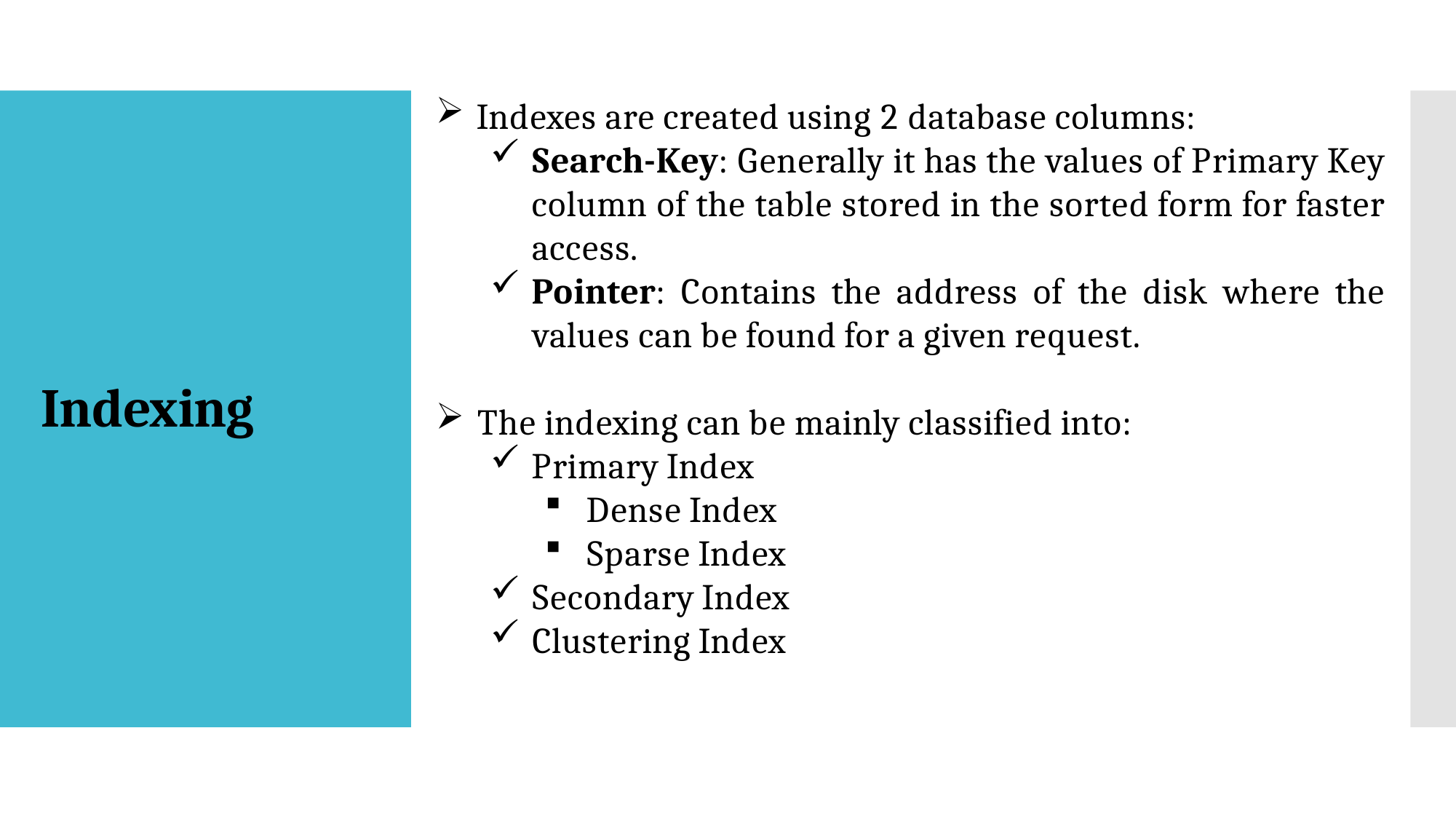

Indexes are created using 2 database columns:
Search-Key: Generally it has the values of Primary Key column of the table stored in the sorted form for faster access.
Pointer: Contains the address of the disk where the values can be found for a given request.

The indexing can be mainly classified into:
Primary Index
Dense Index
Sparse Index
Secondary Index
Clustering Index
# Indexing